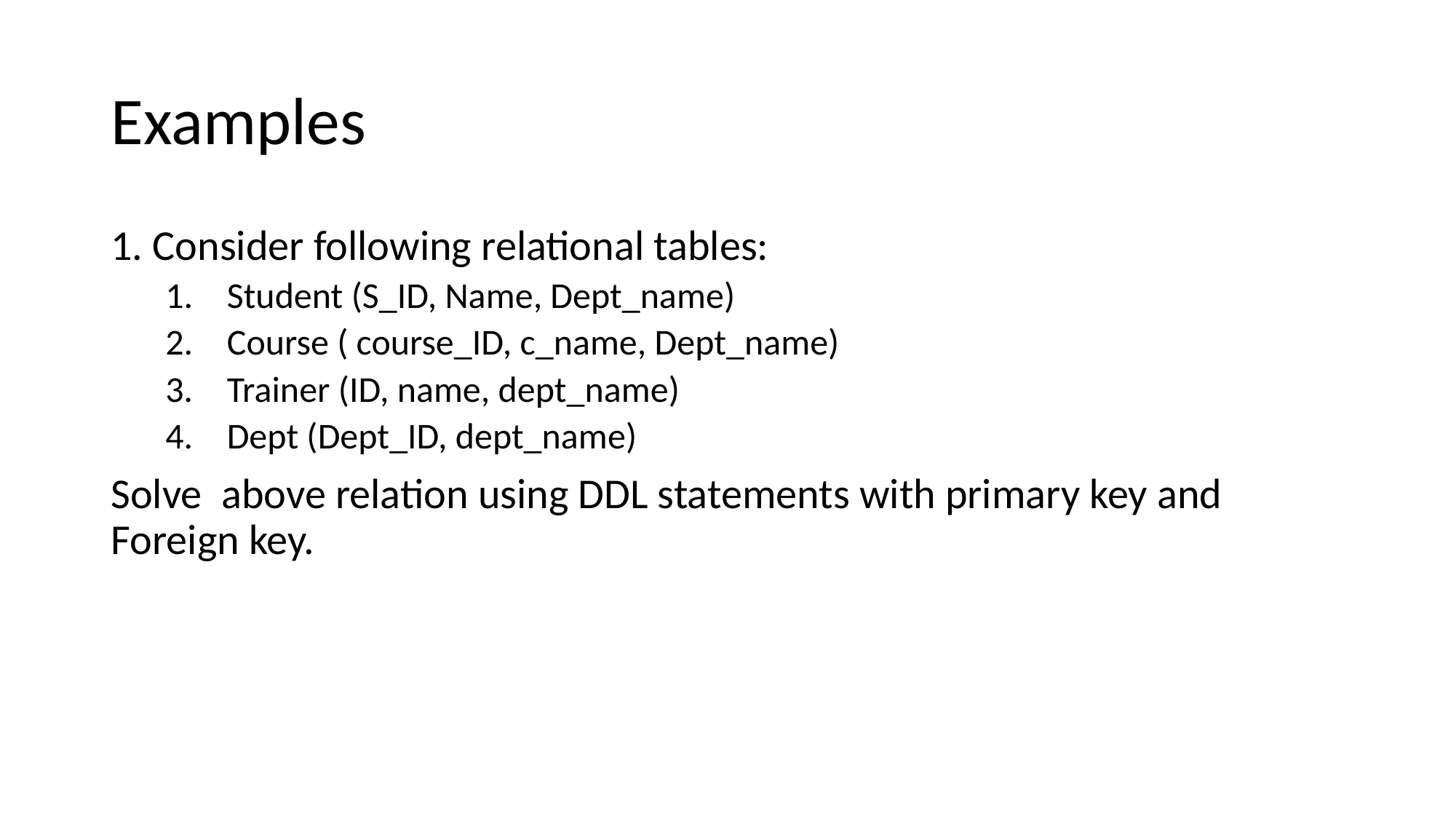

# Examples
1. Consider following relational tables:
Student (S_ID, Name, Dept_name)
Course ( course_ID, c_name, Dept_name)
Trainer (ID, name, dept_name)
Dept (Dept_ID, dept_name)
Solve  above relation using DDL statements with primary key and Foreign key.